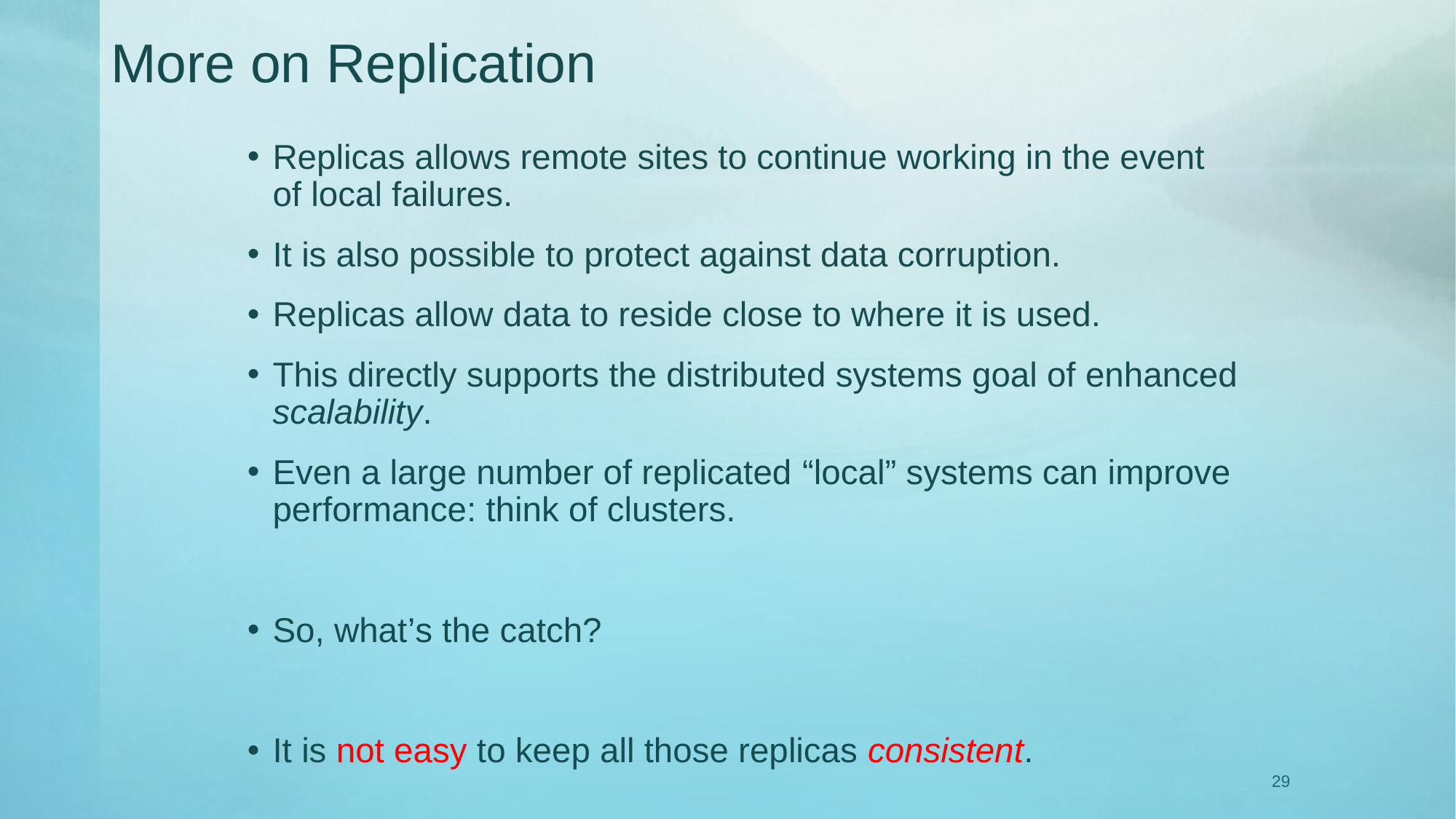

# More on Replication
Replicas allows remote sites to continue working in the event of local failures.
It is also possible to protect against data corruption.
Replicas allow data to reside close to where it is used.
This directly supports the distributed systems goal of enhanced scalability.
Even a large number of replicated “local” systems can improve performance: think of clusters.

So, what’s the catch?

It is not easy to keep all those replicas consistent.
29